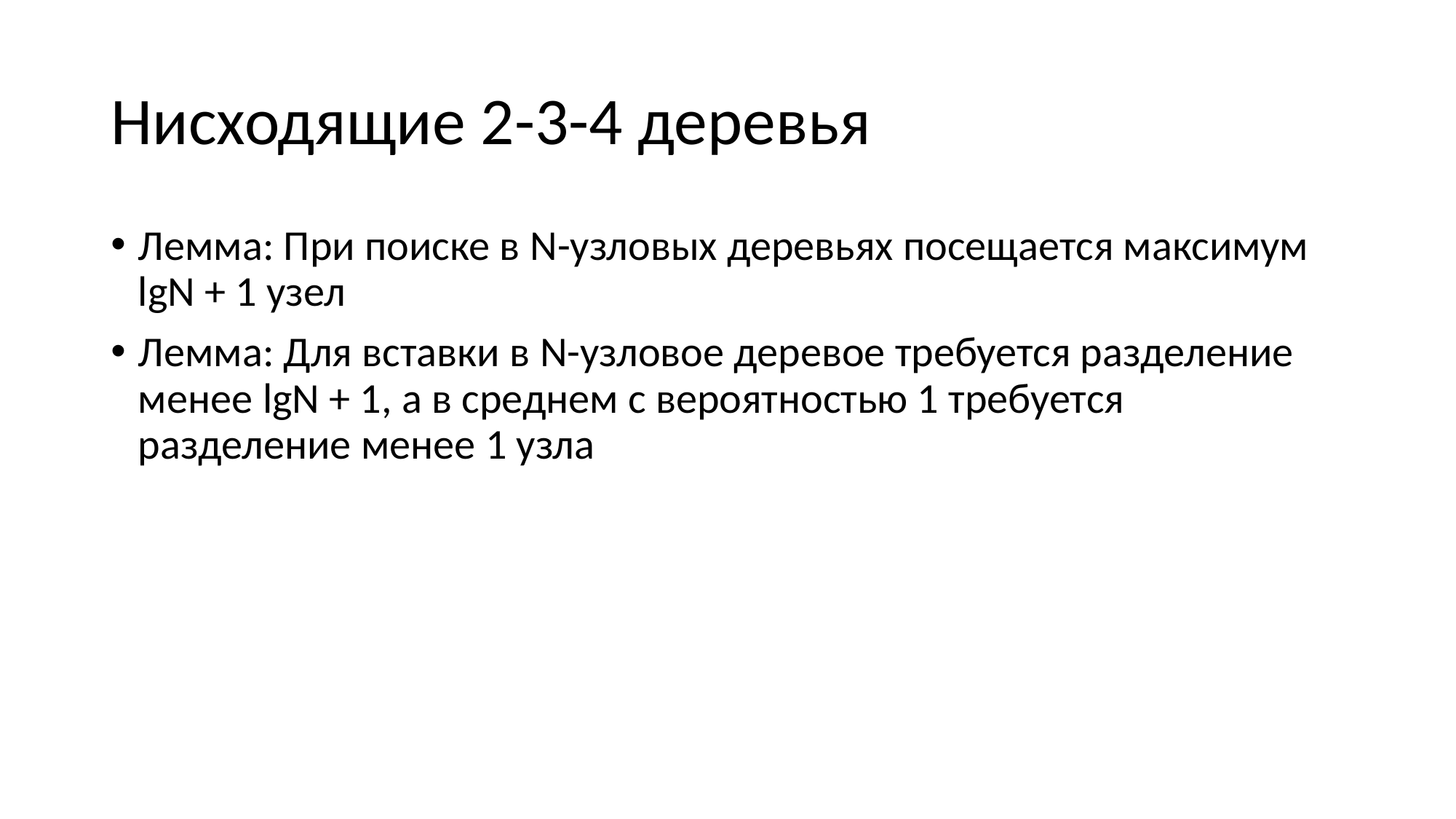

# Нисходящие 2-3-4 деревья
Лемма: При поиске в N-узловых деревьях посещается максимум lgN + 1 узел
Лемма: Для вставки в N-узловое деревое требуется разделение менее lgN + 1, а в среднем с вероятностью 1 требуется разделение менее 1 узла